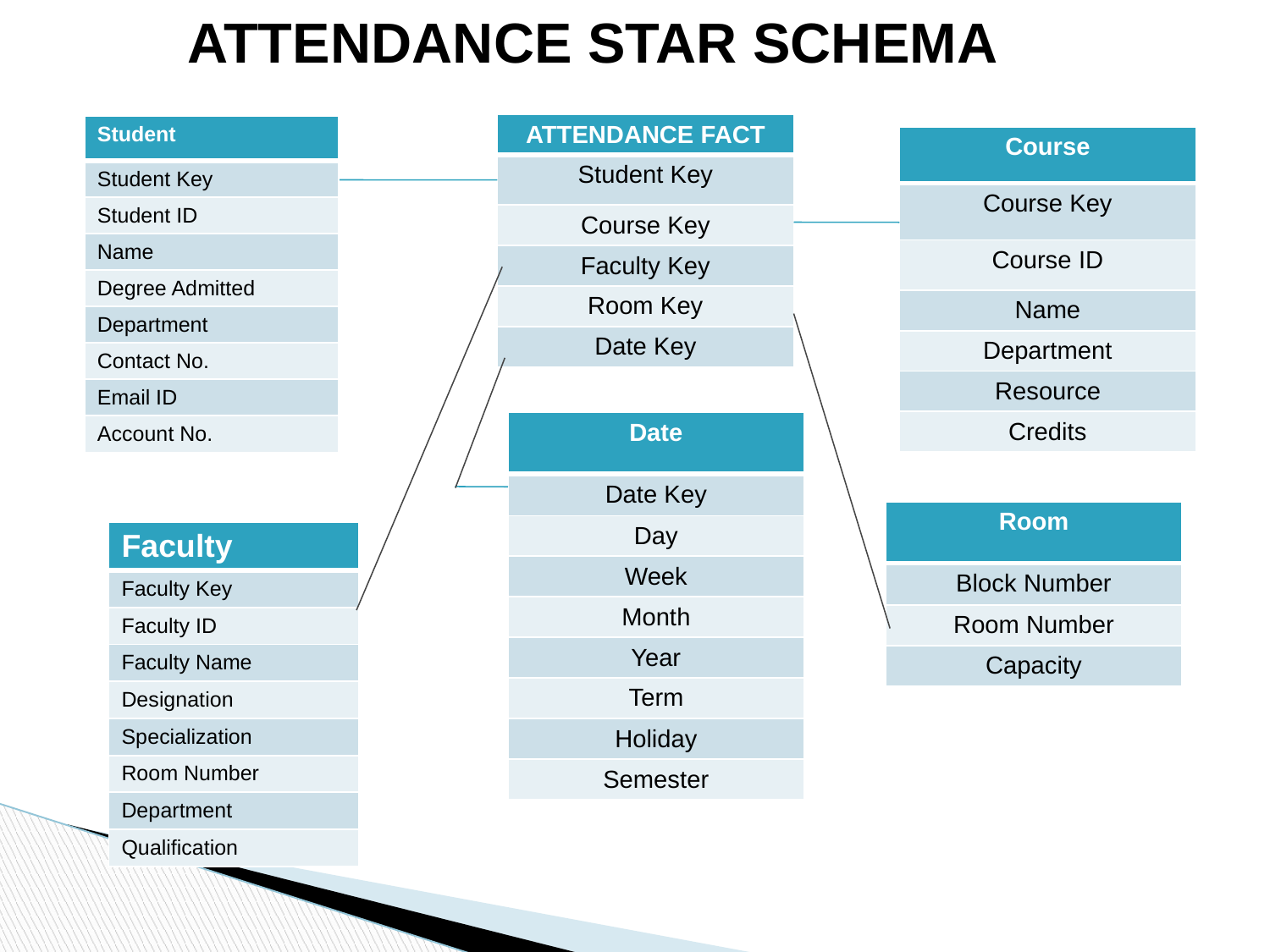

ATTENDANCE STAR SCHEMA
| ATTENDANCE FACT |
| --- |
| Student Key |
| Course Key |
| Faculty Key |
| Room Key |
| Date Key |
| Student |
| --- |
| Student Key |
| Student ID |
| Name |
| Degree Admitted |
| Department |
| Contact No. |
| Email ID |
| Account No. |
| Course |
| --- |
| Course Key |
| Course ID |
| Name |
| Department |
| Resource |
| Credits |
| Date |
| --- |
| Date Key |
| Day |
| Week |
| Month |
| Year |
| Term |
| Holiday |
| Semester |

| Room |
| --- |
| Block Number |
| Room Number |
| Capacity |
| Faculty |
| --- |
| Faculty Key |
| Faculty ID |
| Faculty Name |
| Designation |
| Specialization |
| Room Number |
| Department |
| Qualification |